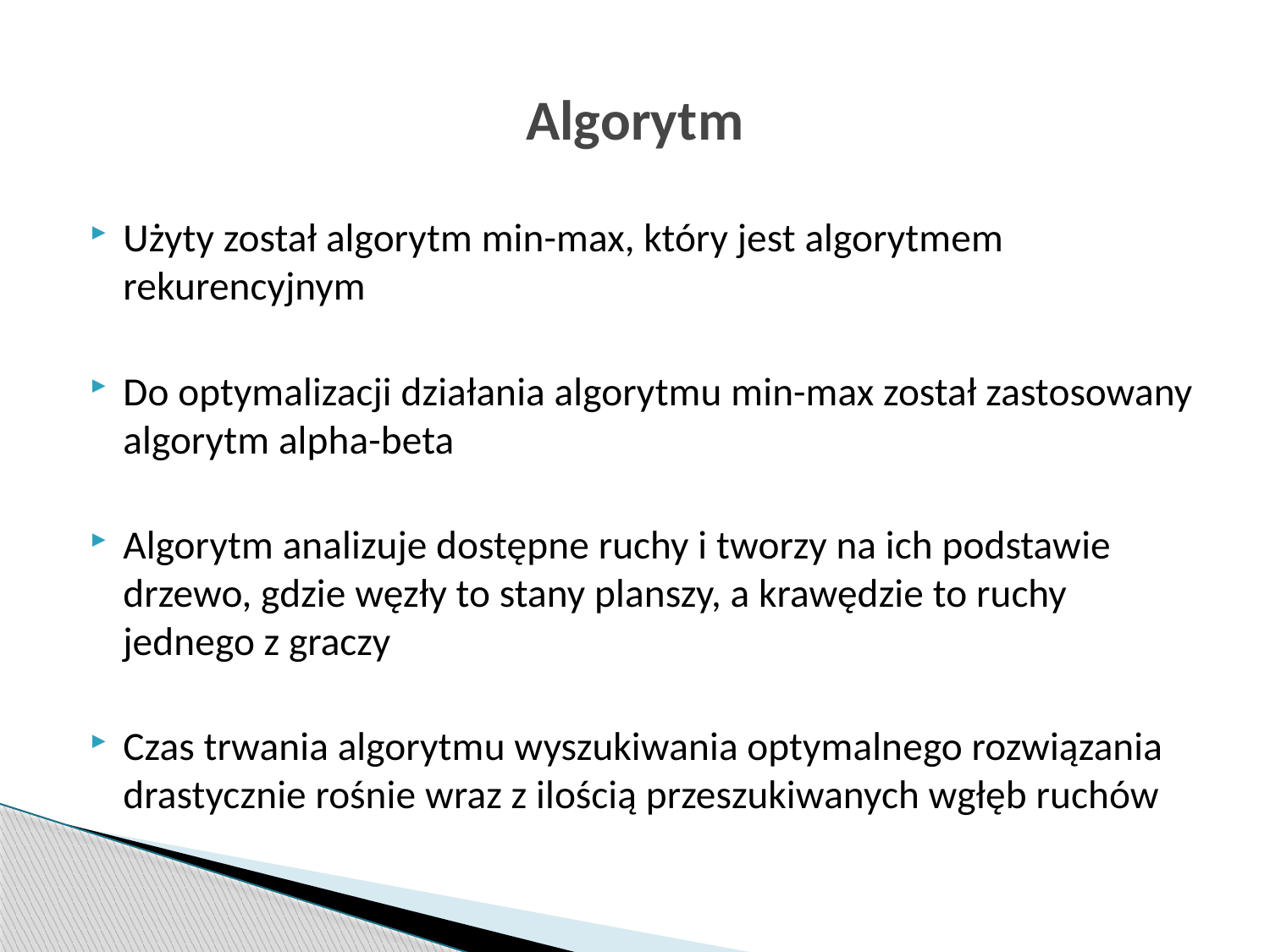

# Algorytm
Użyty został algorytm min-max, który jest algorytmem rekurencyjnym

Do optymalizacji działania algorytmu min-max został zastosowany algorytm alpha-beta

Algorytm analizuje dostępne ruchy i tworzy na ich podstawie drzewo, gdzie węzły to stany planszy, a krawędzie to ruchy jednego z graczy

Czas trwania algorytmu wyszukiwania optymalnego rozwiązania drastycznie rośnie wraz z ilością przeszukiwanych wgłęb ruchów